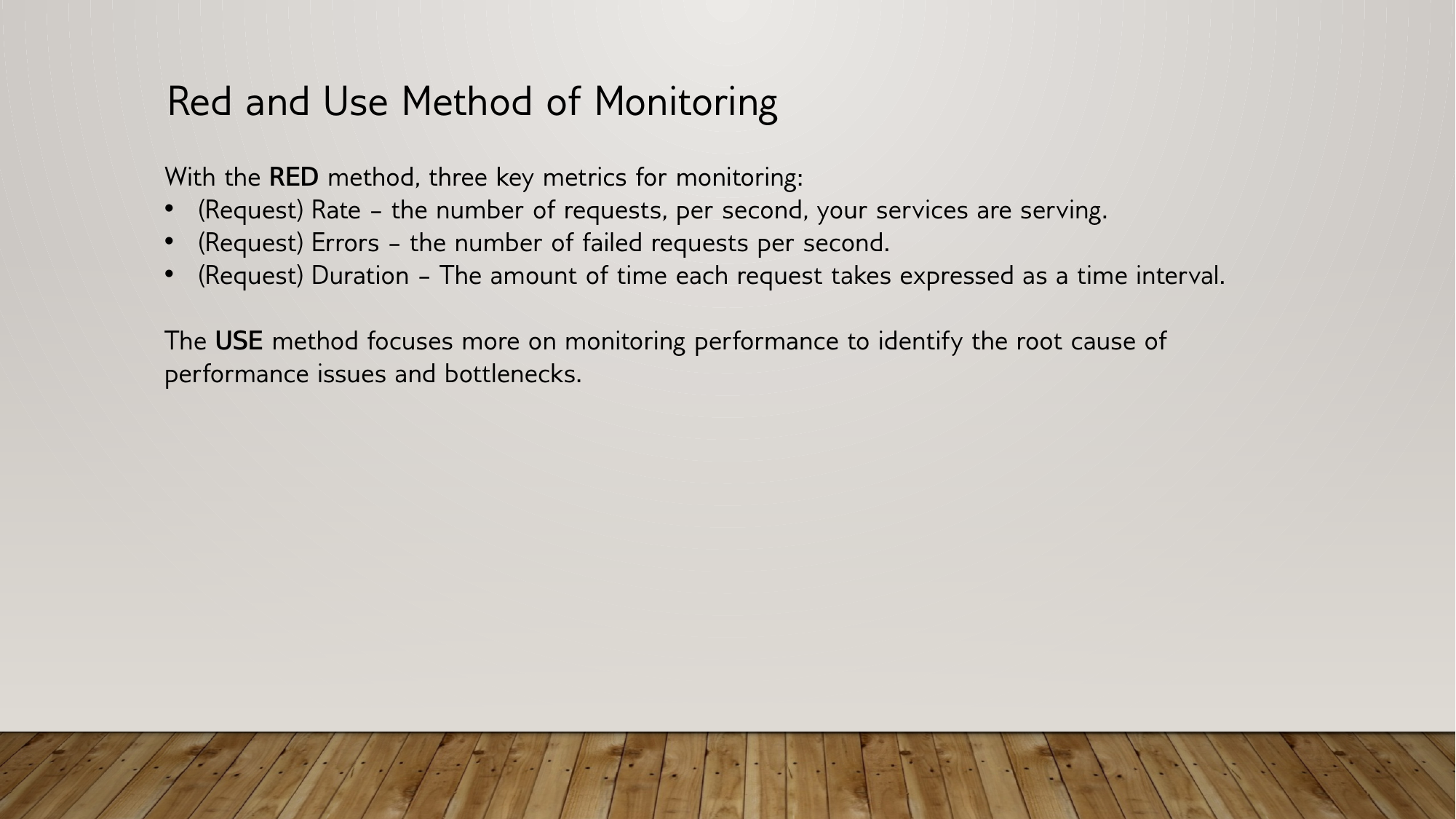

Red and Use Method of Monitoring
With the RED method, three key metrics for monitoring:
(Request) Rate – the number of requests, per second, your services are serving.
(Request) Errors – the number of failed requests per second.
(Request) Duration – The amount of time each request takes expressed as a time interval.

The USE method focuses more on monitoring performance to identify the root cause of performance issues and bottlenecks.